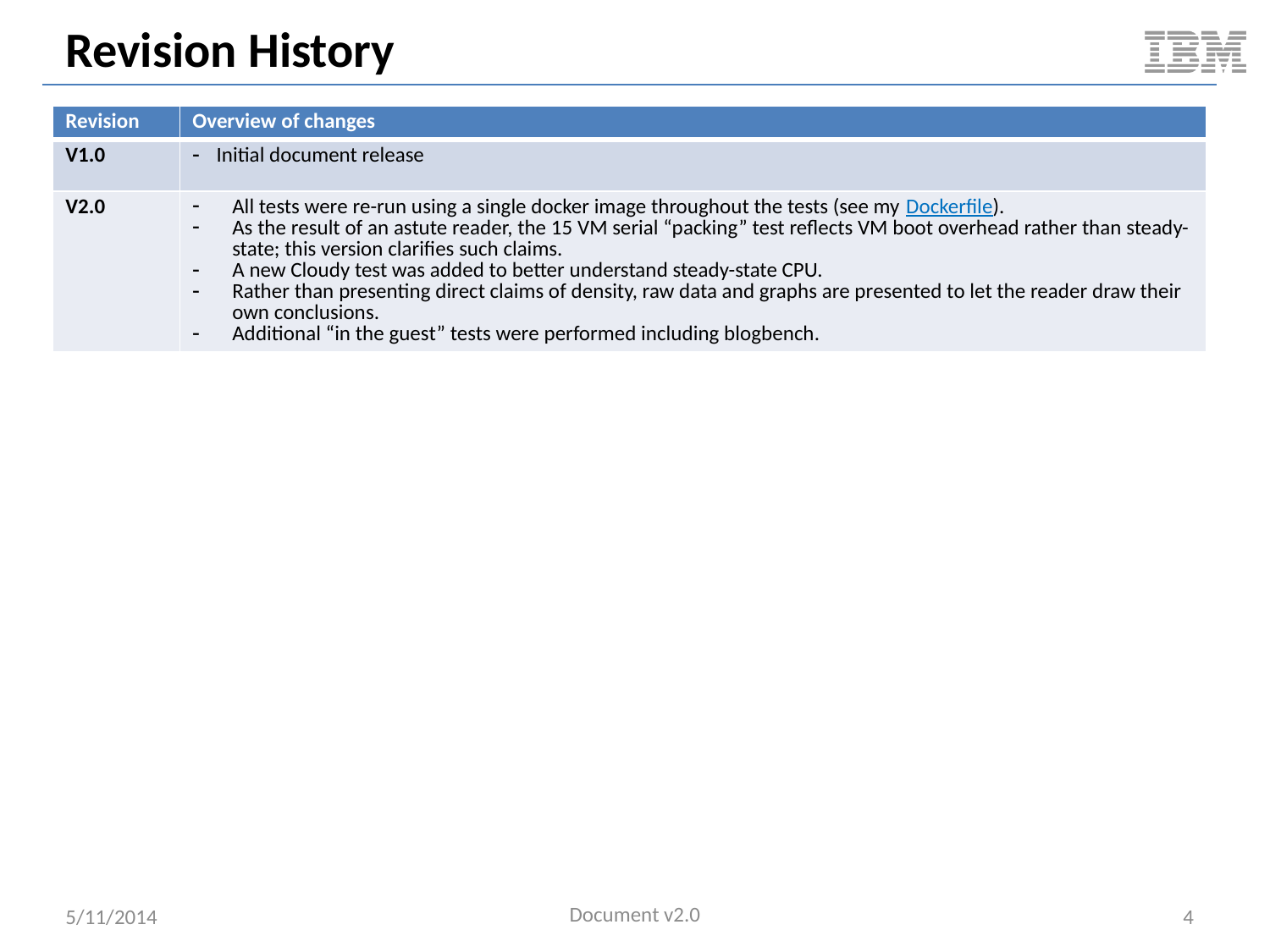

# Revision History
| Revision | Overview of changes |
| --- | --- |
| V1.0 | Initial document release |
| V2.0 | All tests were re-run using a single docker image throughout the tests (see my Dockerfile). As the result of an astute reader, the 15 VM serial “packing” test reflects VM boot overhead rather than steady-state; this version clarifies such claims. A new Cloudy test was added to better understand steady-state CPU. Rather than presenting direct claims of density, raw data and graphs are presented to let the reader draw their own conclusions. Additional “in the guest” tests were performed including blogbench. |
Document v2.0
5/11/2014
4